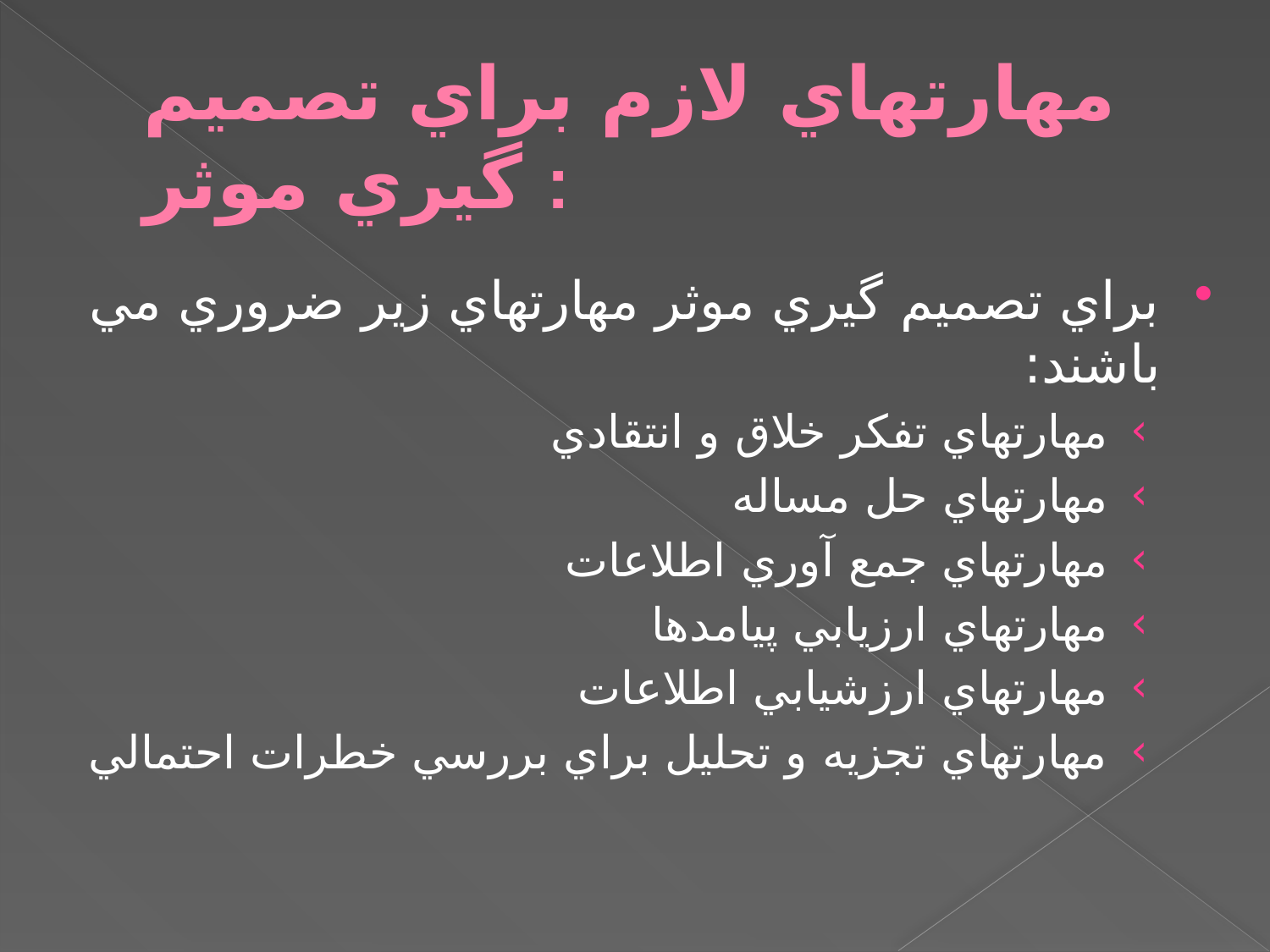

# مهارتهاي لازم براي تصميم گيري موثر :

براي تصميم گيري موثر مهارتهاي زير ضروري مي باشند:
مهارتهاي تفكر خلاق و انتقادي
مهارتهاي حل مساله
مهارتهاي جمع آوري اطلاعات
مهارتهاي ارزيابي پيامدها
مهارتهاي ارزشيابي اطلاعات
مهارتهاي تجزيه و تحليل براي بررسي خطرات احتمالي